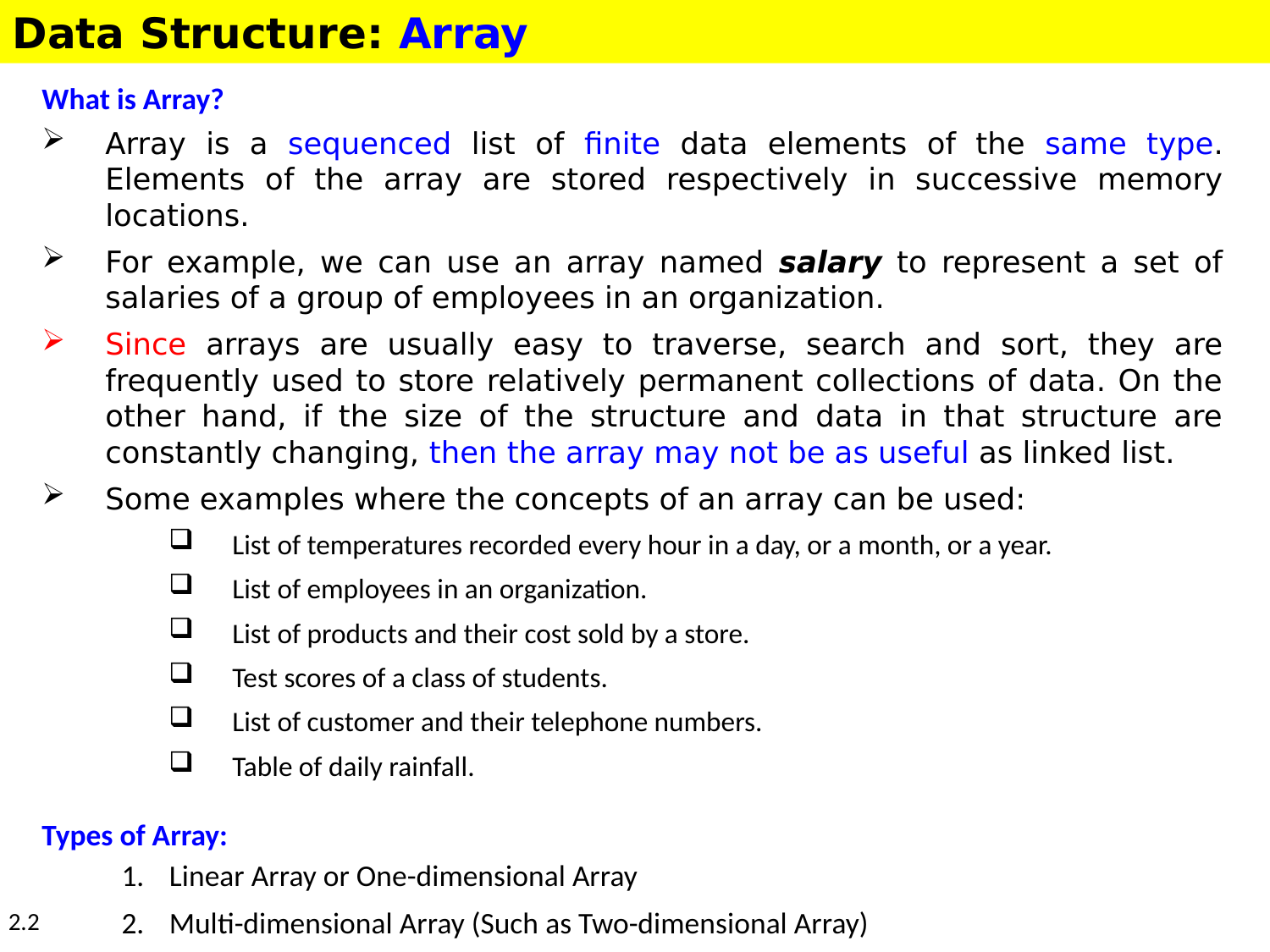

Data Structure: Array
What is Array?
Array is a sequenced list of finite data elements of the same type. Elements of the array are stored respectively in successive memory locations.
For example, we can use an array named salary to represent a set of salaries of a group of employees in an organization.
Since arrays are usually easy to traverse, search and sort, they are frequently used to store relatively permanent collections of data. On the other hand, if the size of the structure and data in that structure are constantly changing, then the array may not be as useful as linked list.
Some examples where the concepts of an array can be used:
List of temperatures recorded every hour in a day, or a month, or a year.
List of employees in an organization.
List of products and their cost sold by a store.
Test scores of a class of students.
List of customer and their telephone numbers.
Table of daily rainfall.

Types of Array:
Linear Array or One-dimensional Array
Multi-dimensional Array (Such as Two-dimensional Array)

2.2